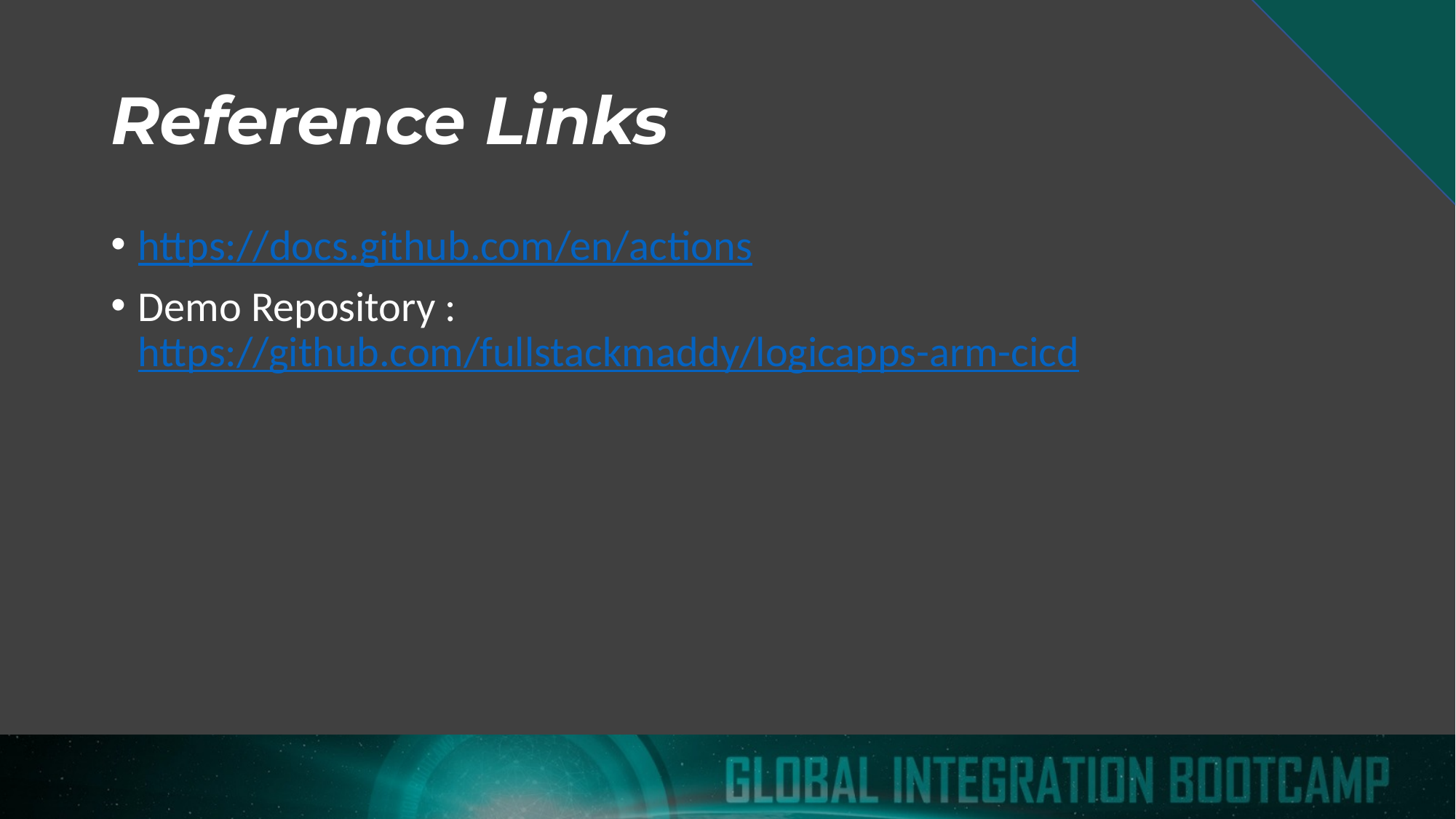

# Reference Links
https://docs.github.com/en/actions
Demo Repository : https://github.com/fullstackmaddy/logicapps-arm-cicd